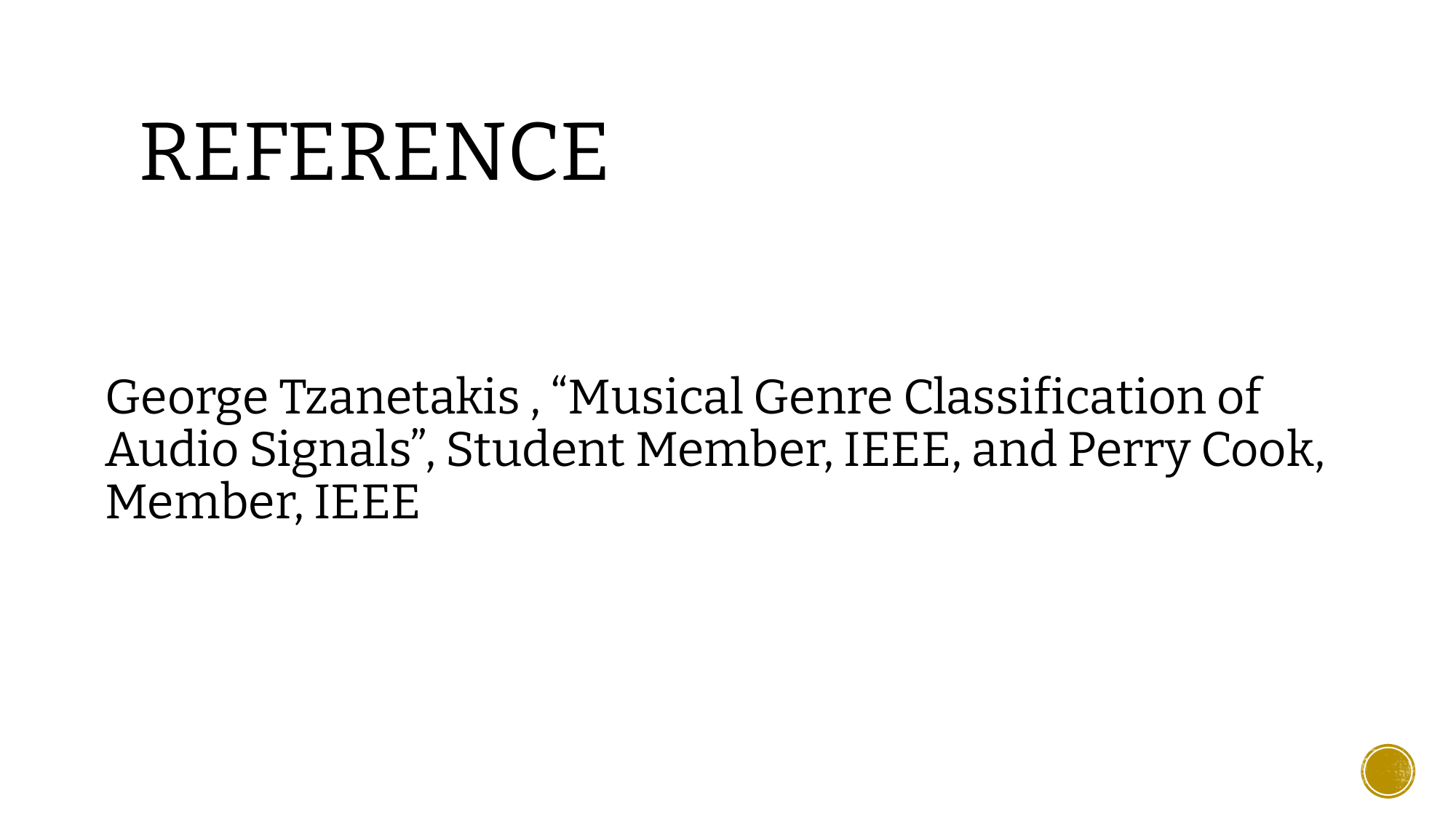

# Reference
George Tzanetakis , “Musical Genre Classification of Audio Signals”, Student Member, IEEE, and Perry Cook, Member, IEEE